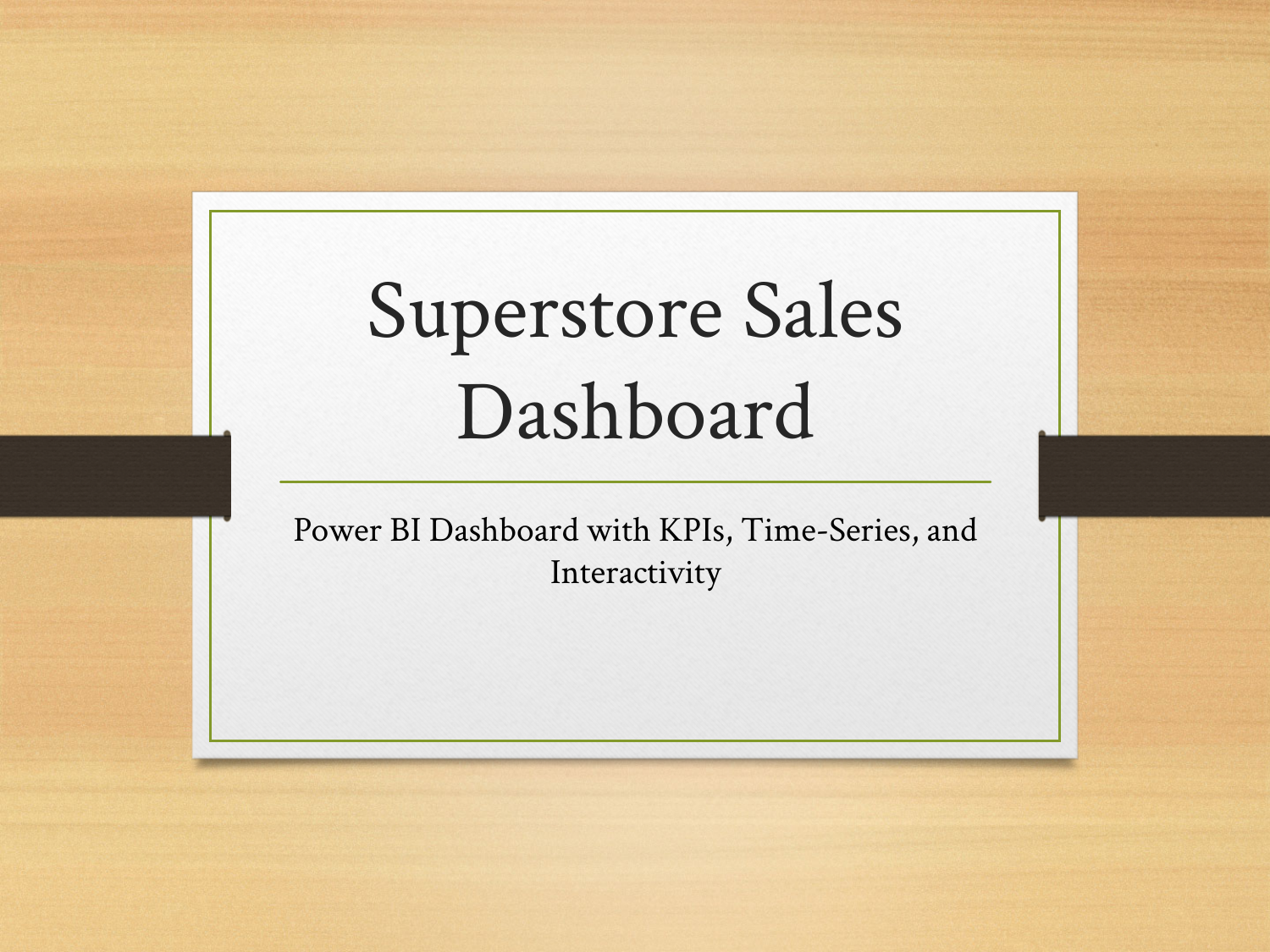

# Superstore Sales Dashboard
Power BI Dashboard with KPIs, Time-Series, and Interactivity